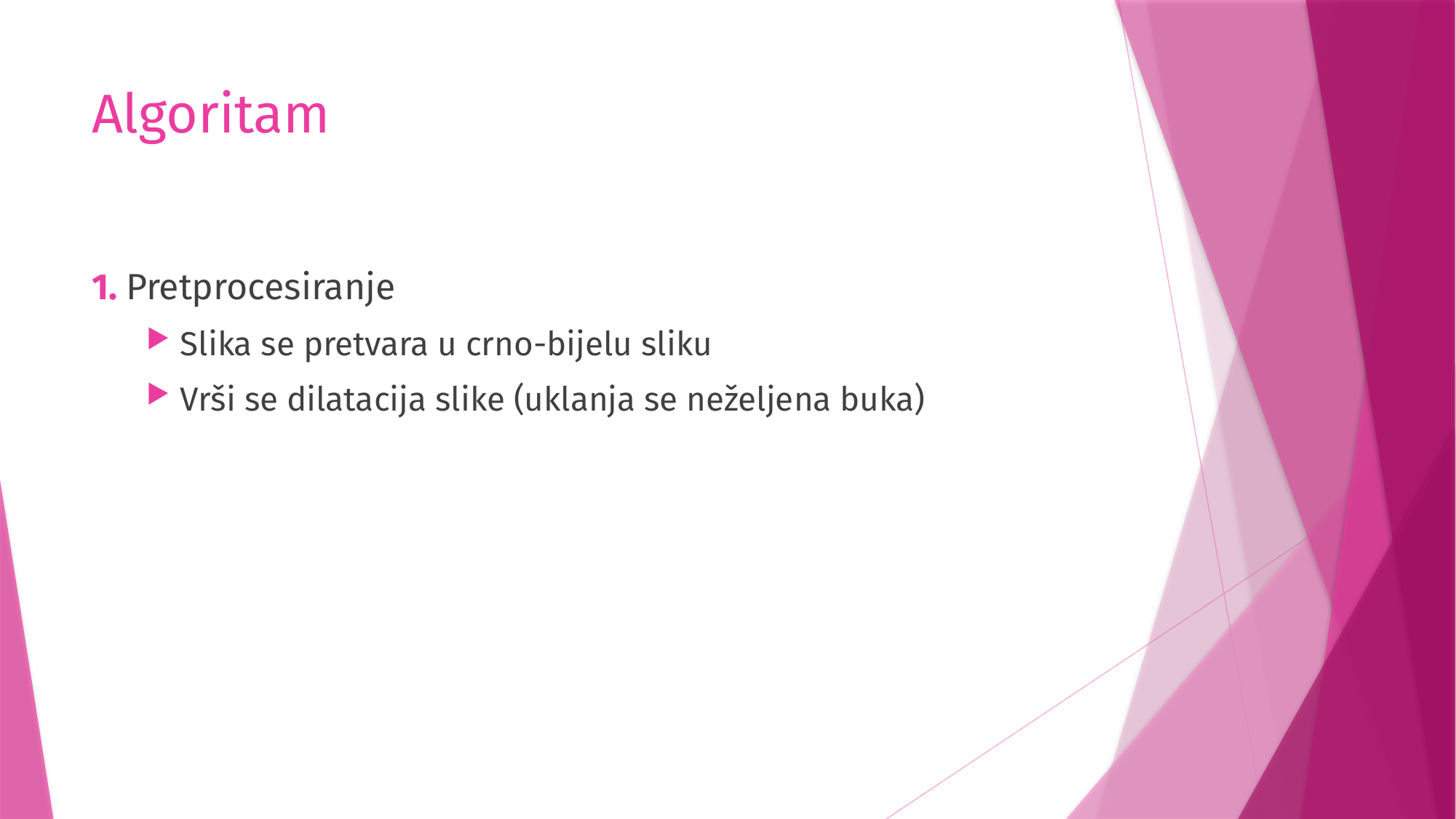

# Algoritam
1. Pretprocesiranje
Slika se pretvara u crno-bijelu sliku
Vrši se dilatacija slike (uklanja se neželjena buka)